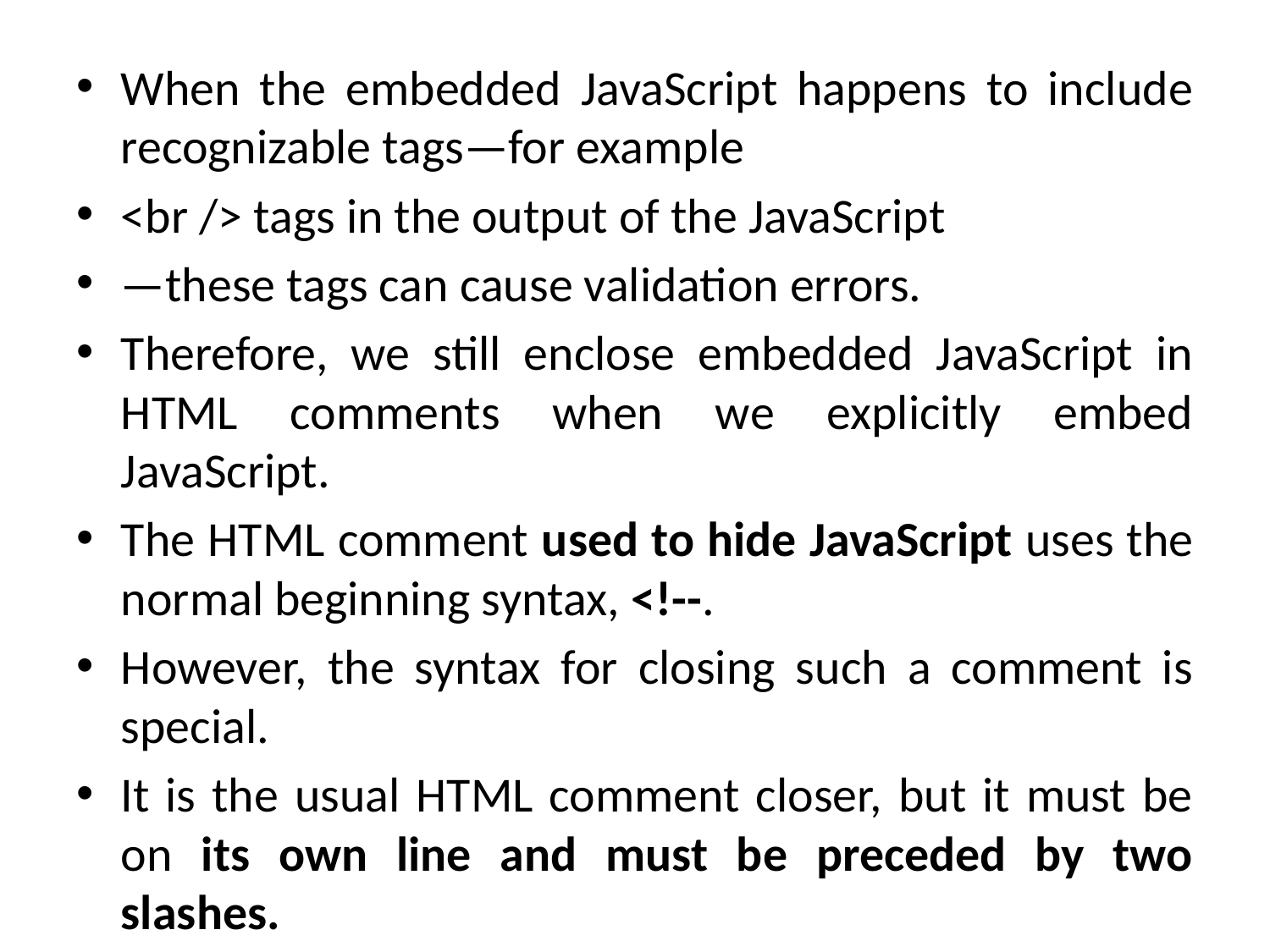

When the embedded JavaScript happens to include recognizable tags—for example
<br /> tags in the output of the JavaScript
—these tags can cause validation errors.
Therefore, we still enclose embedded JavaScript in HTML comments when we explicitly embed JavaScript.
The HTML comment used to hide JavaScript uses the normal beginning syntax, <!--.
However, the syntax for closing such a comment is special.
It is the usual HTML comment closer, but it must be on its own line and must be preceded by two slashes.